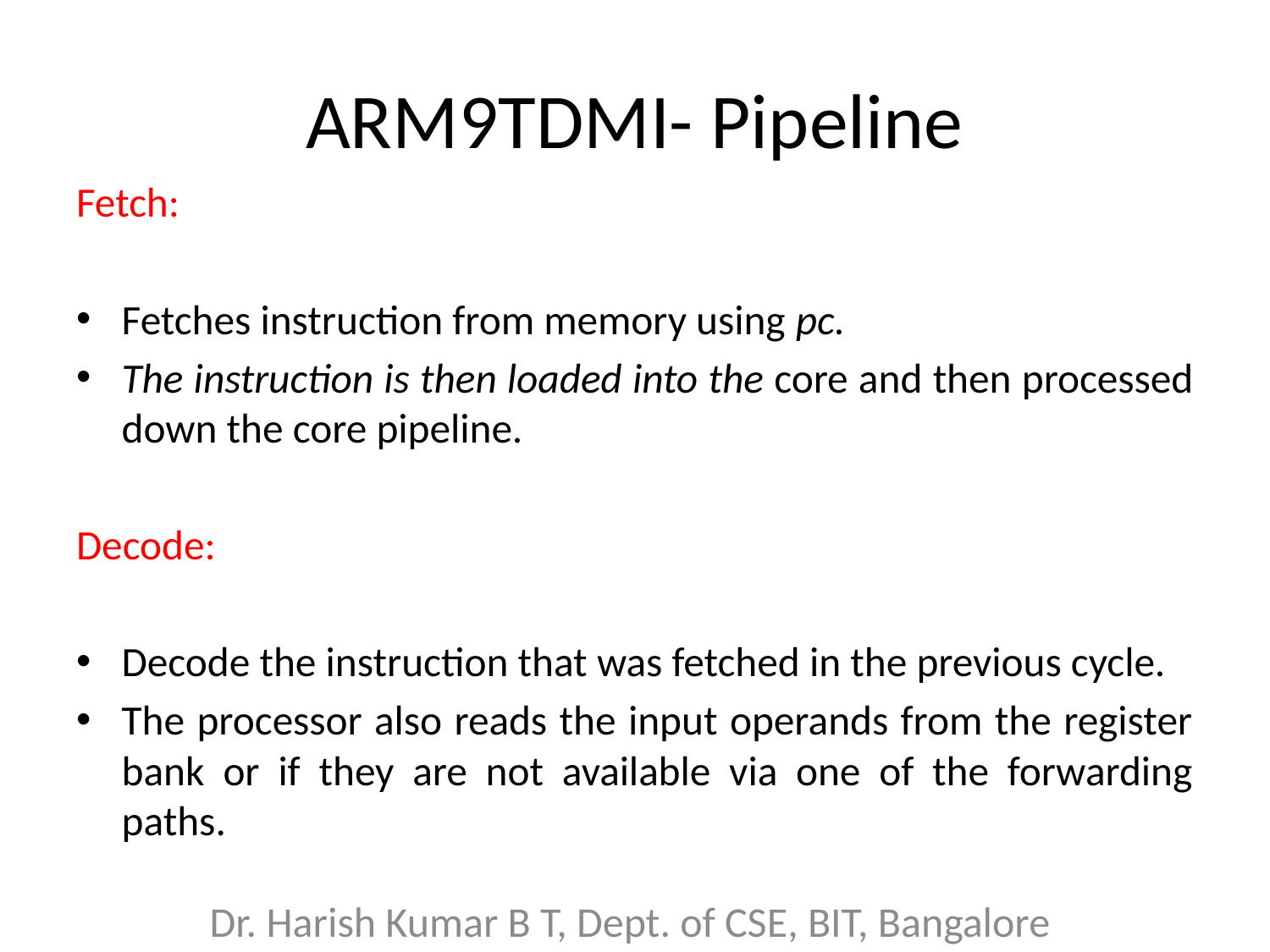

# ARM9TDMI- Pipeline
Fetch:

Fetches instruction from memory using pc.
The instruction is then loaded into the core and then processed down the core pipeline.

Decode:

Decode the instruction that was fetched in the previous cycle.
The processor also reads the input operands from the register bank or if they are not available via one of the forwarding paths.